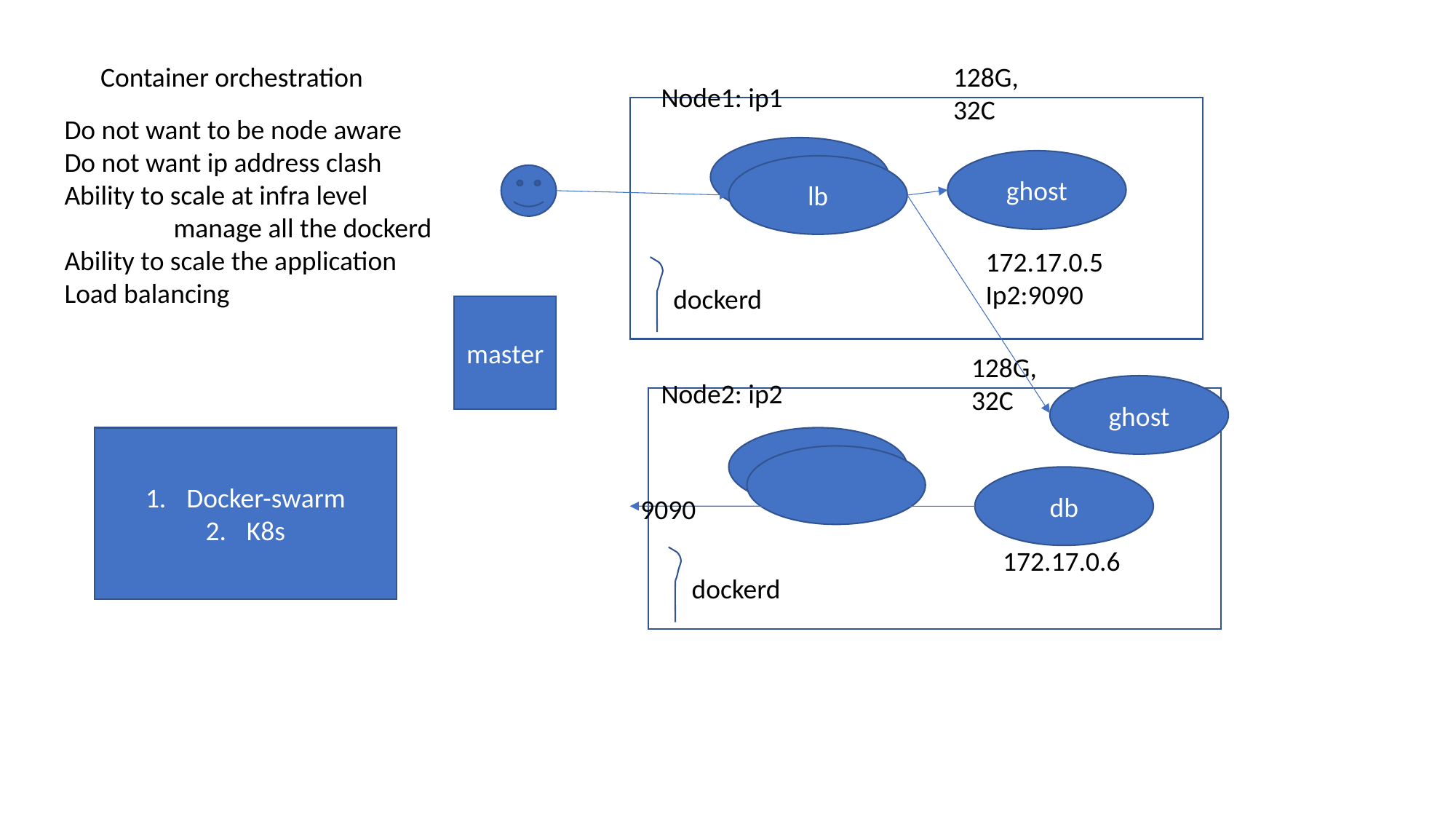

Container orchestration
128G, 32C
Node1: ip1

Do not want to be node aware
Do not want ip address clash
Ability to scale at infra level
	manage all the dockerd
Ability to scale the application
Load balancing

ghost
lb

172.17.0.5
Ip2:9090

dockerd
master
128G, 32C
Node2: ip2
ghost

Docker-swarm
K8s

db
9090
172.17.0.6

dockerd